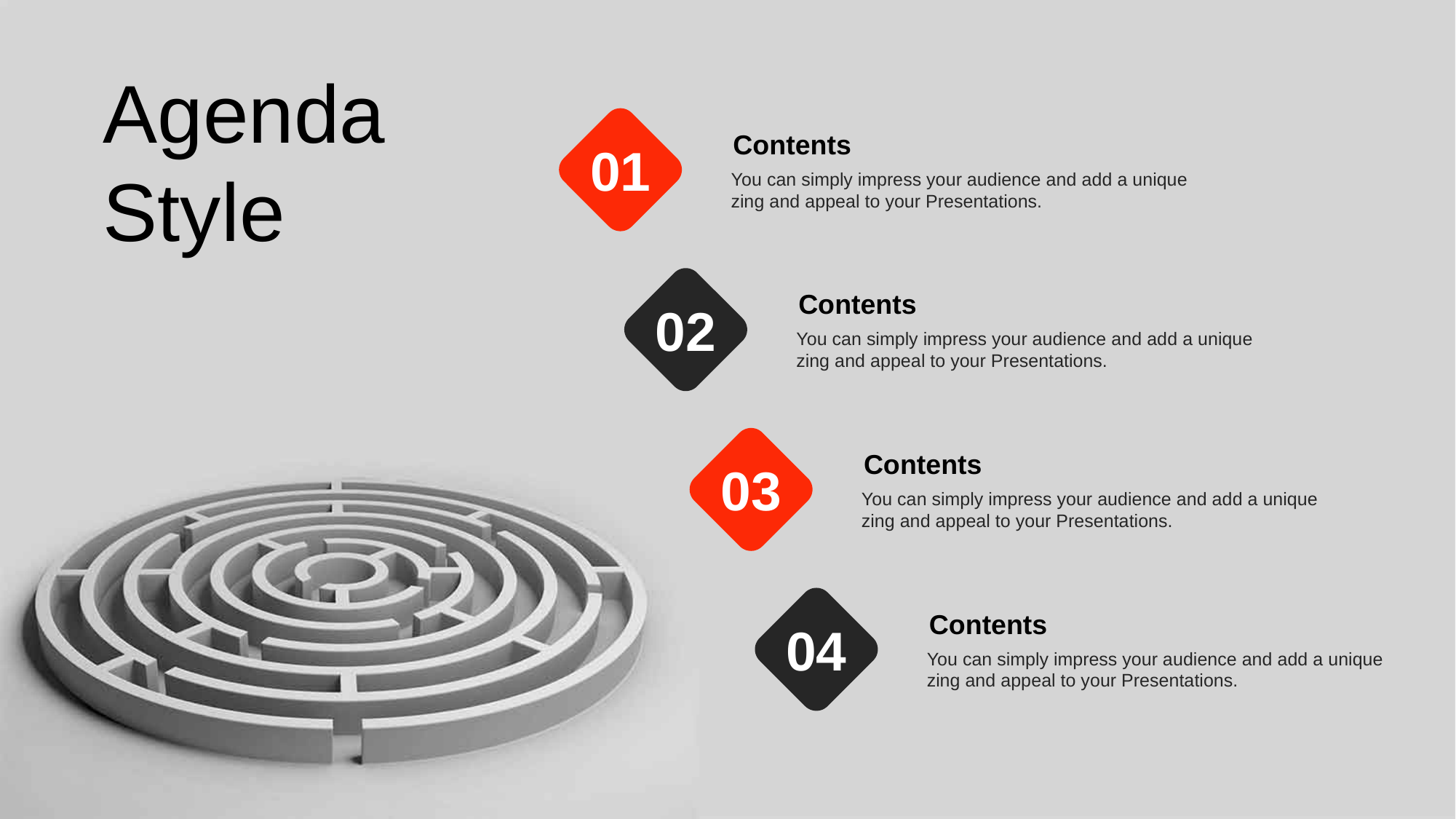

Agenda Style

01
Contents
You can simply impress your audience and add a unique zing and appeal to your Presentations.

02
Contents
You can simply impress your audience and add a unique zing and appeal to your Presentations.

03
Contents
You can simply impress your audience and add a unique zing and appeal to your Presentations.

04
Contents
You can simply impress your audience and add a unique zing and appeal to your Presentations.